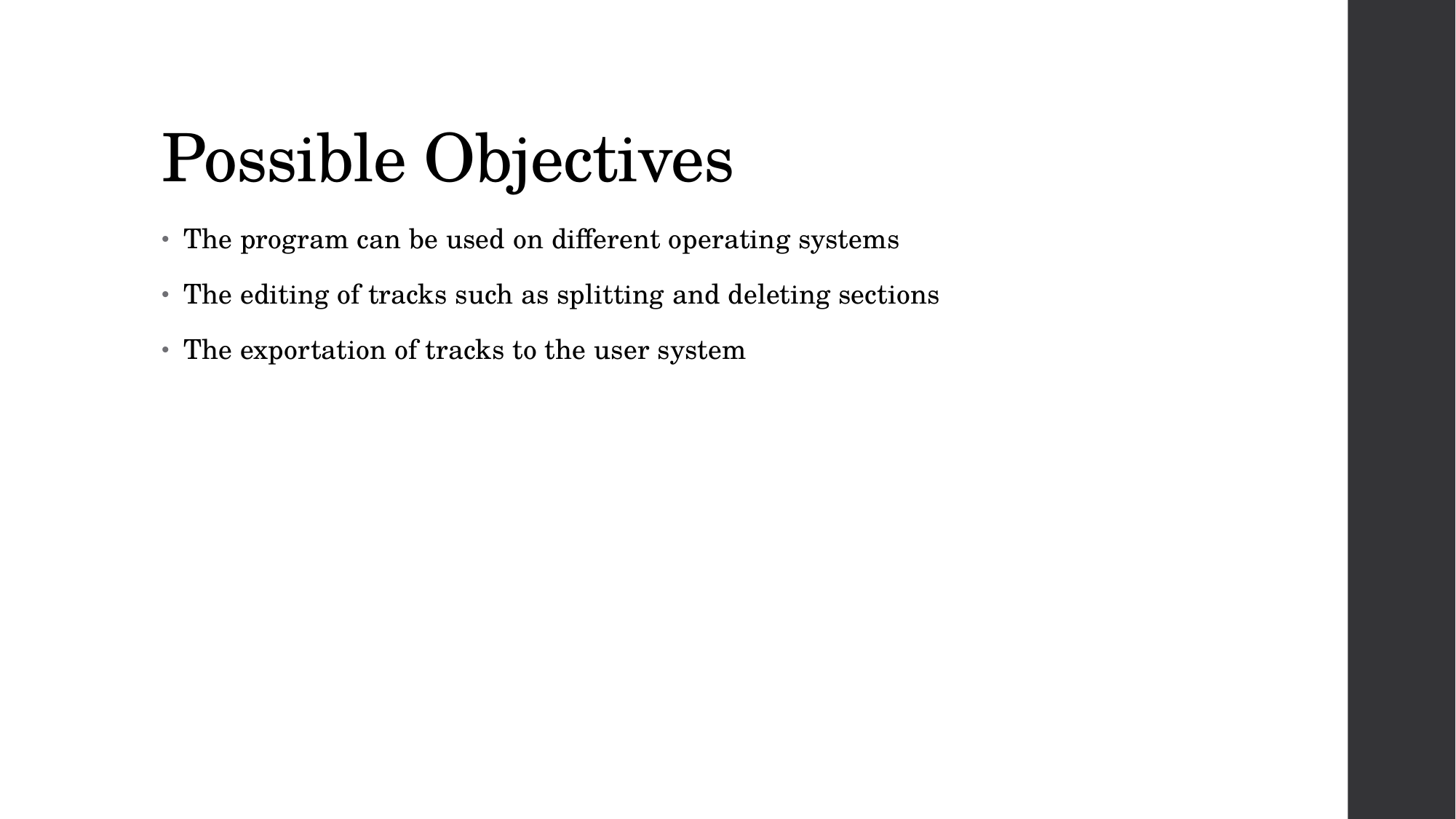

# Possible Objectives
The program can be used on different operating systems
The editing of tracks such as splitting and deleting sections
The exportation of tracks to the user system